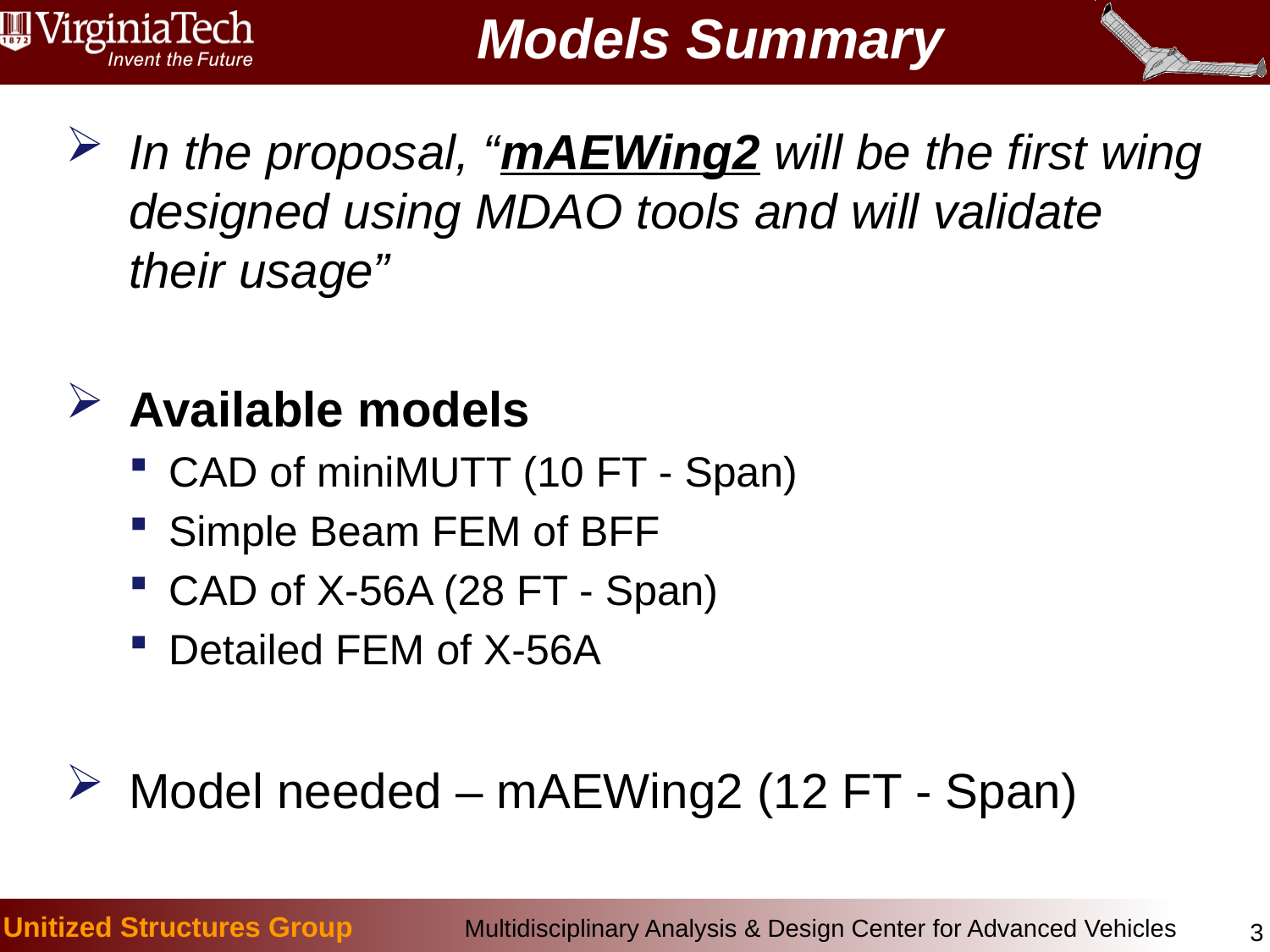

# Models Summary
In the proposal, “mAEWing2 will be the first wing designed using MDAO tools and will validate their usage”

Available models
CAD of miniMUTT (10 FT - Span)
Simple Beam FEM of BFF
CAD of X-56A (28 FT - Span)
Detailed FEM of X-56A

Model needed – mAEWing2 (12 FT - Span)